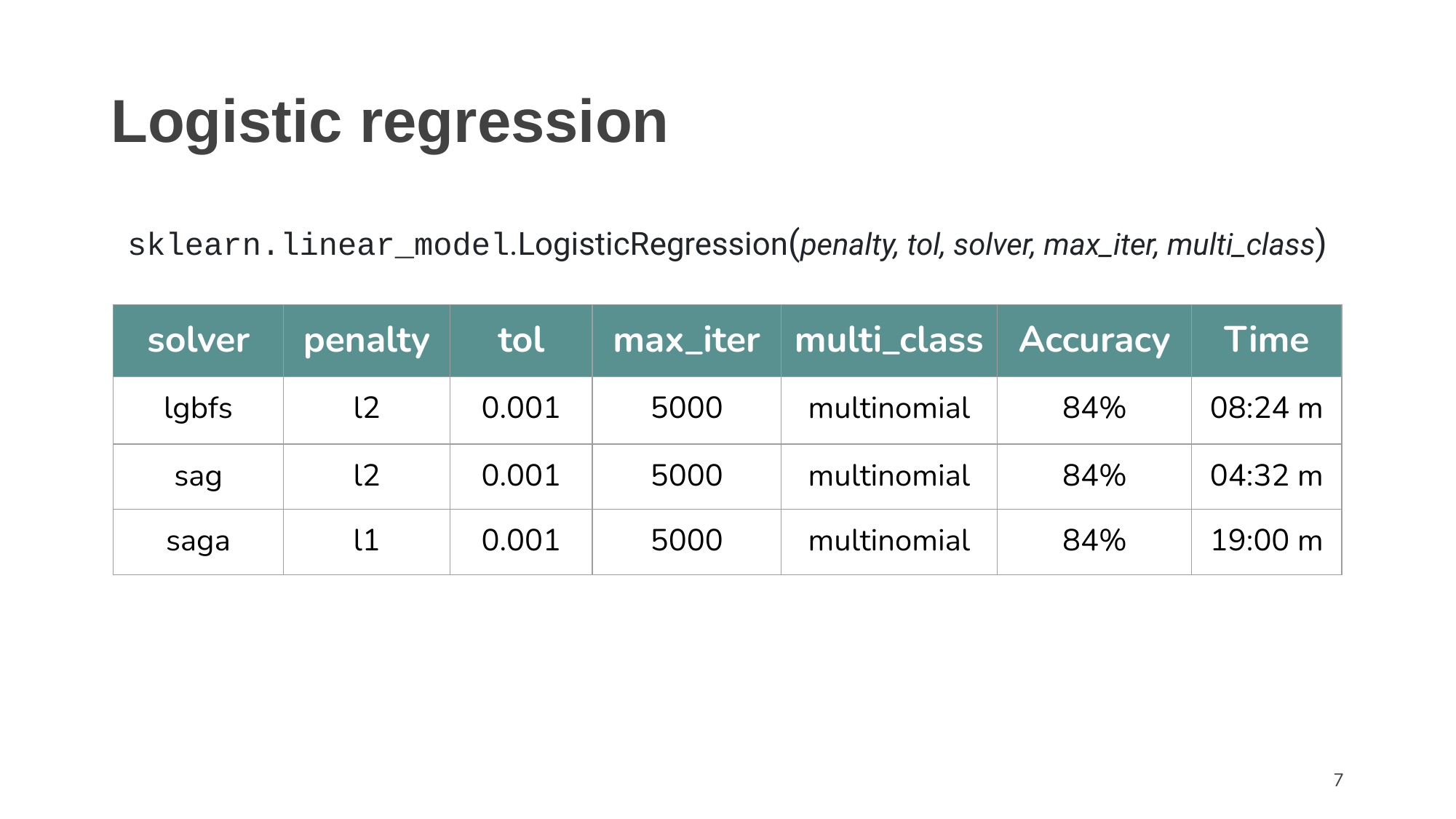

# Logistic regression
sklearn.linear_model.LogisticRegression(penalty, tol, solver, max_iter, multi_class)
| solver | penalty | tol | max\_iter | multi\_class | Accuracy | Time |
| --- | --- | --- | --- | --- | --- | --- |
| lgbfs | l2 | 0.001 | 5000 | multinomial | 84% | 08:24 m |
| sag | l2 | 0.001 | 5000 | multinomial | 84% | 04:32 m |
| saga | l1 | 0.001 | 5000 | multinomial | 84% | 19:00 m |
7